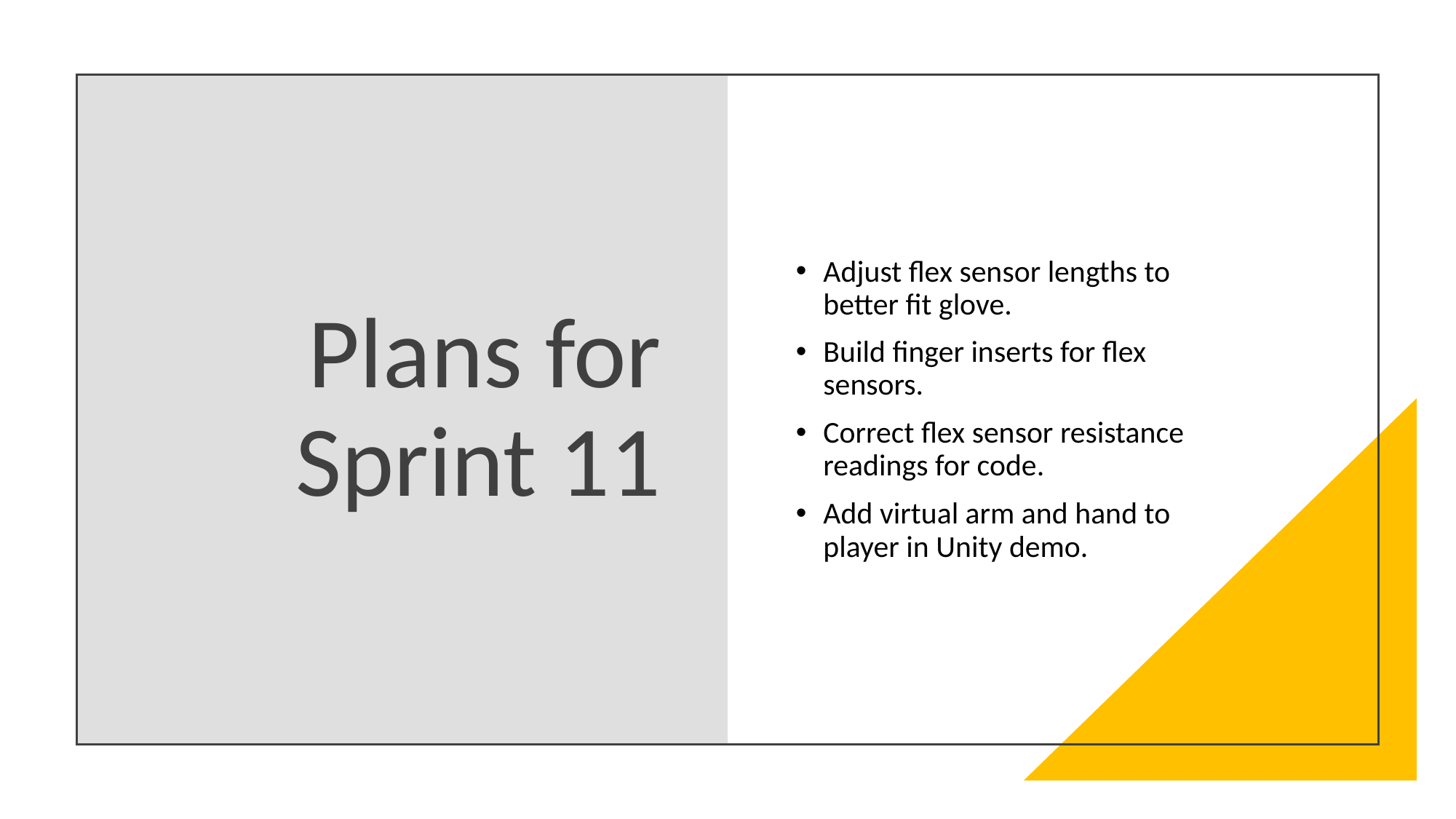

# Plans for Sprint 11
Adjust flex sensor lengths to better fit glove.
Build finger inserts for flex sensors.
Correct flex sensor resistance readings for code.
Add virtual arm and hand to player in Unity demo.